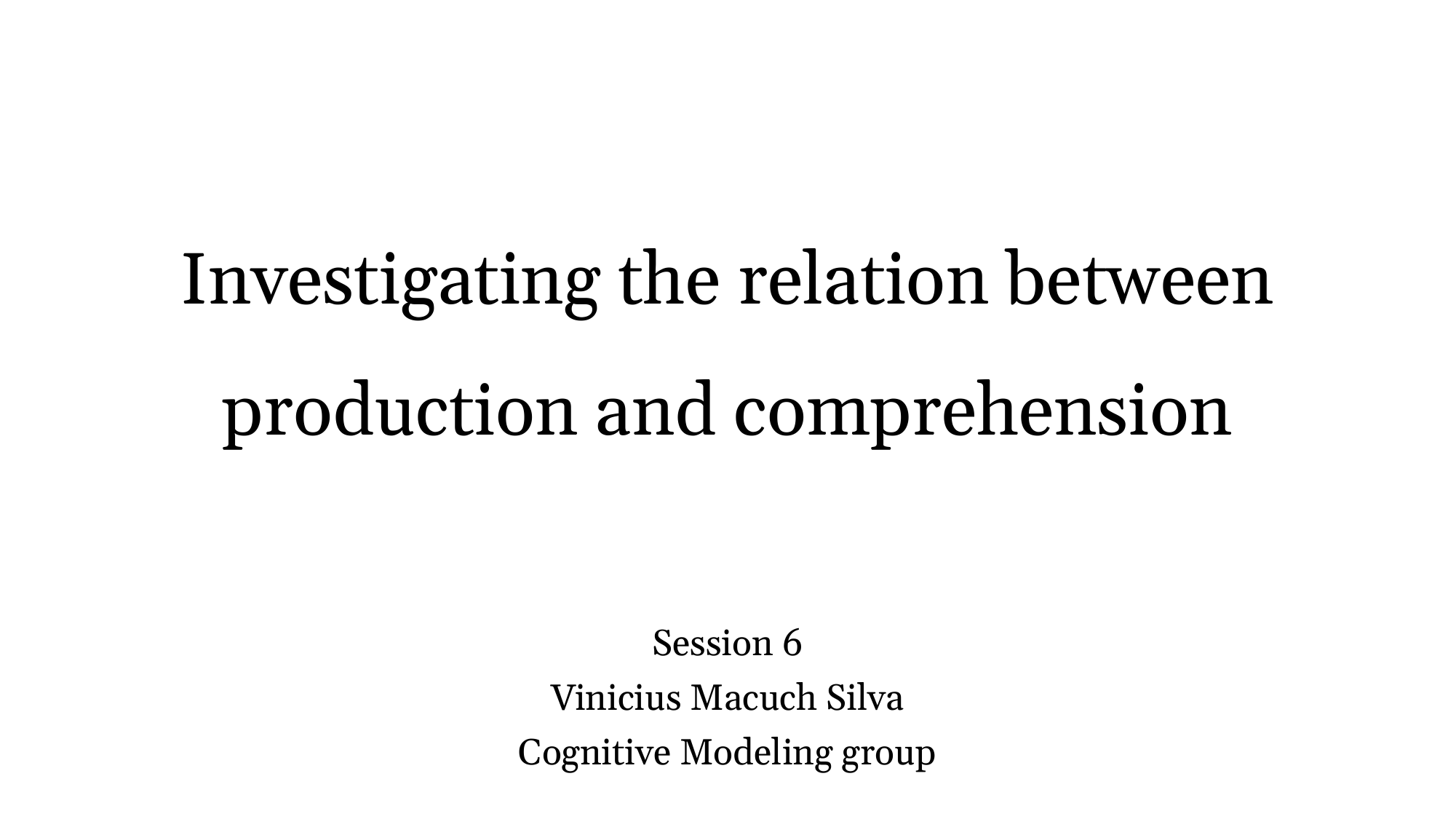

# Investigating the relation between production and comprehension
Session 6
Vinicius Macuch Silva
Cognitive Modeling group